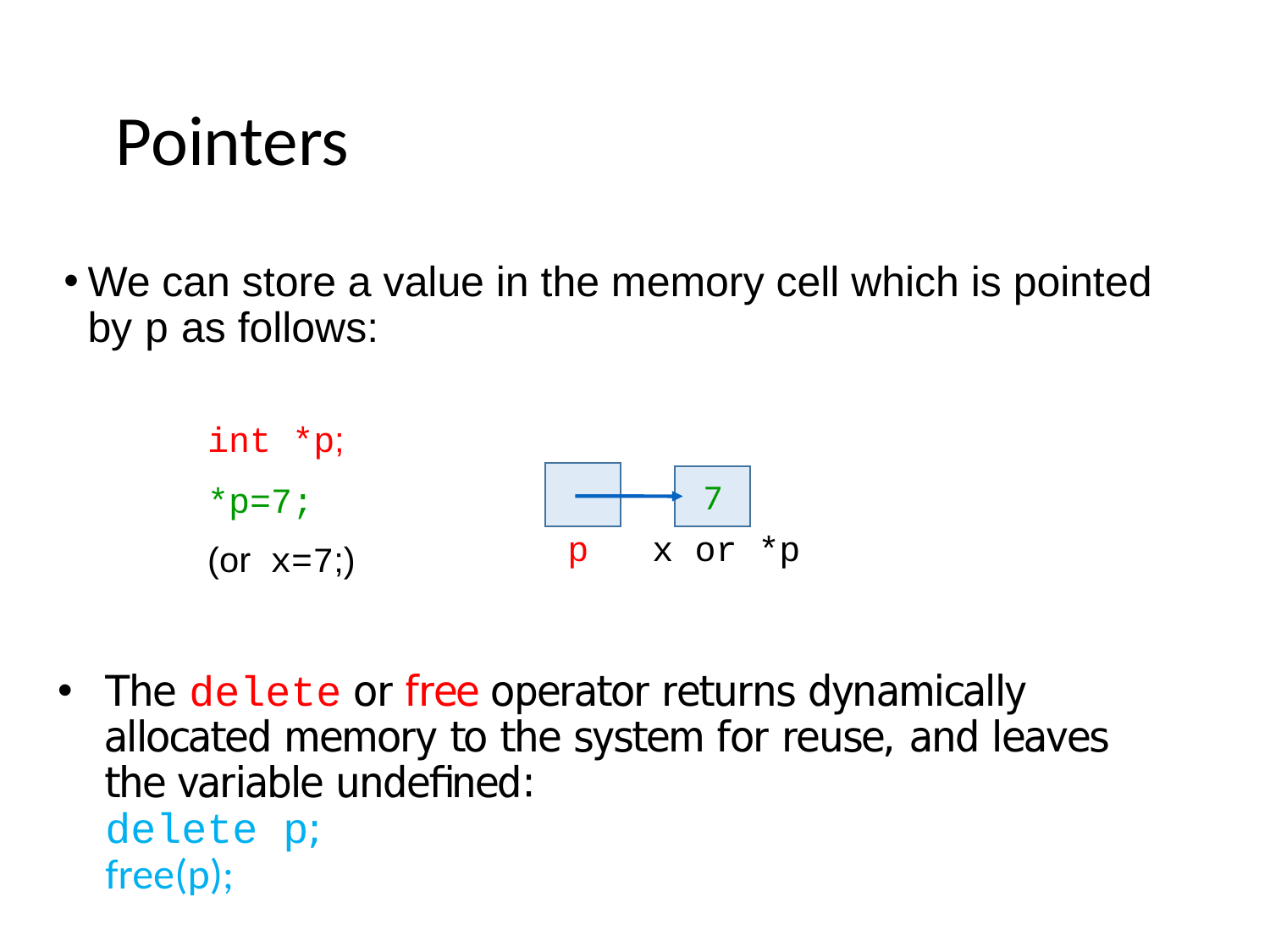

Pointers
We can store a value in the memory cell which is pointed by p as follows:
int *p;
*p=7;
(or  x=7;)

7

p   x or *p
The delete or free operator returns dynamically allocated memory to the system for reuse, and leaves the variable undefined:
delete p;
free(p);